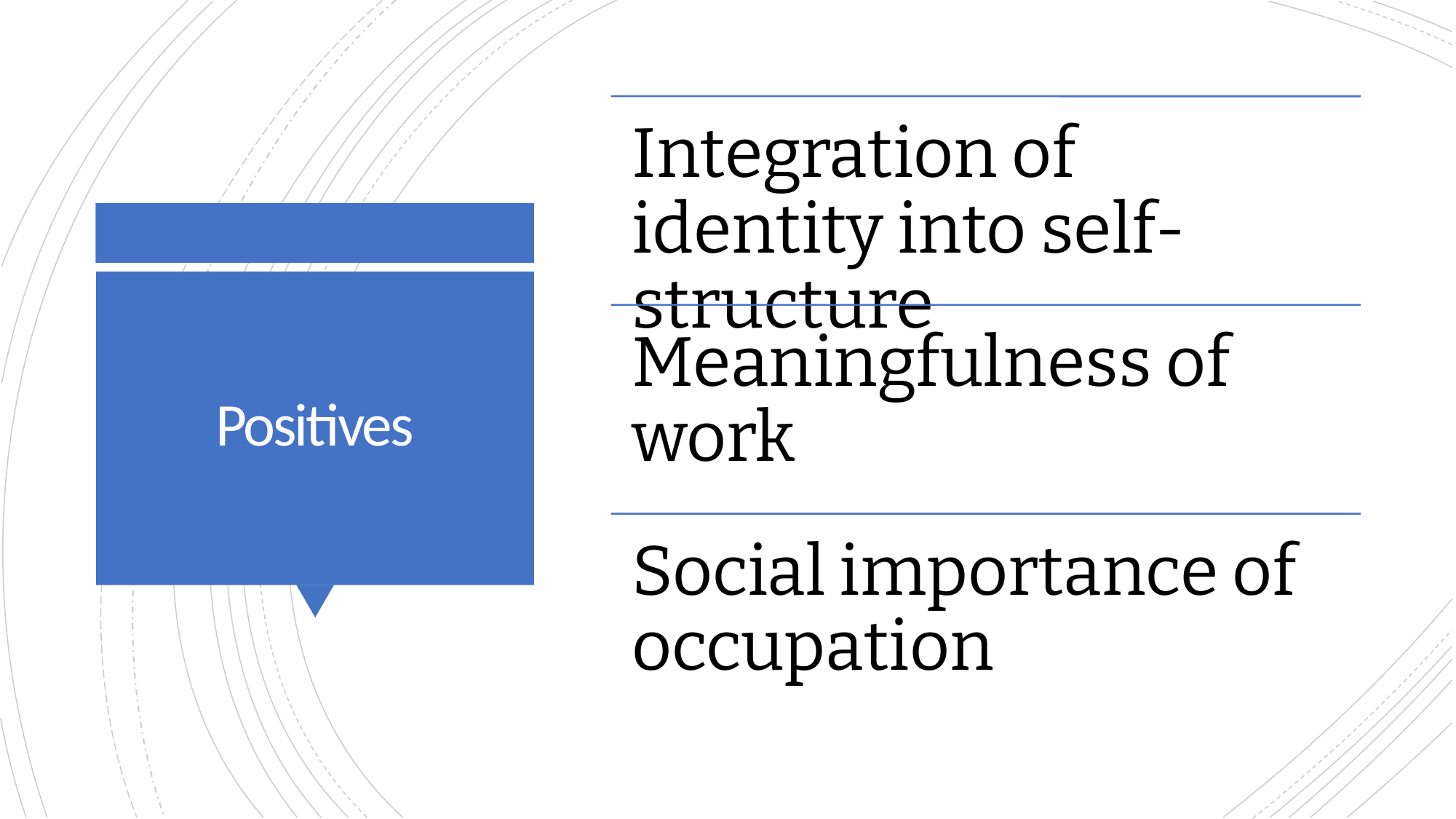

Integration of identity into self-structure
Meaningfulness of work
Social importance of occupation
# Positives